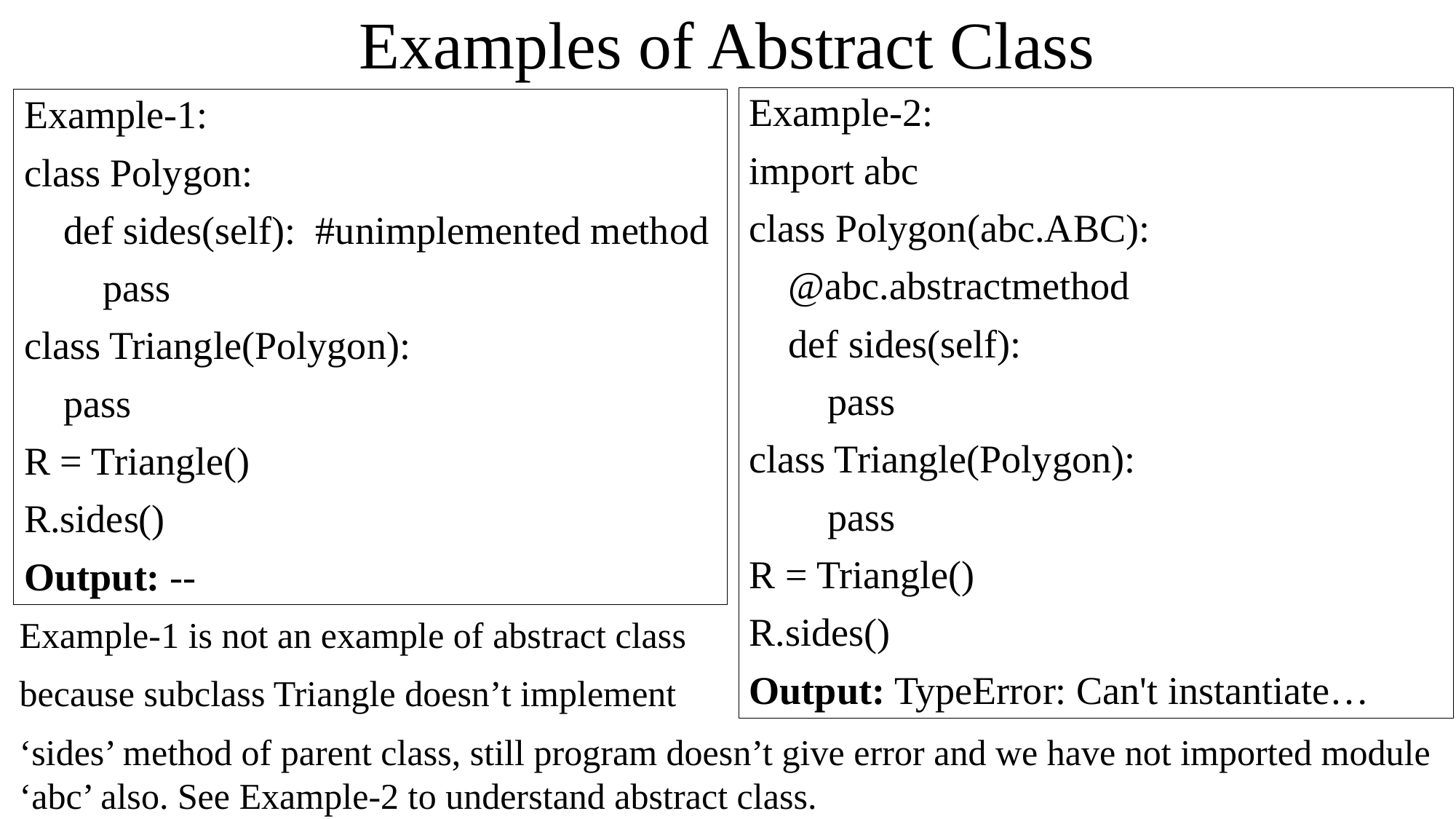

# Examples of Abstract Class
Example-2:
import abc
class Polygon(abc.ABC):
    @abc.abstractmethod
    def sides(self):
        pass
class Triangle(Polygon):
        pass
R = Triangle()
R.sides()
Output: TypeError: Can't instantiate…
Example-1:
class Polygon:
    def sides(self):  #unimplemented method
        pass
class Triangle(Polygon):
    pass
R = Triangle()
R.sides()
Output: --
Example-1 is not an example of abstract class
because subclass Triangle doesn’t implement
‘sides’ method of parent class, still program doesn’t give error and we have not imported module ‘abc’ also. See Example-2 to understand abstract class.